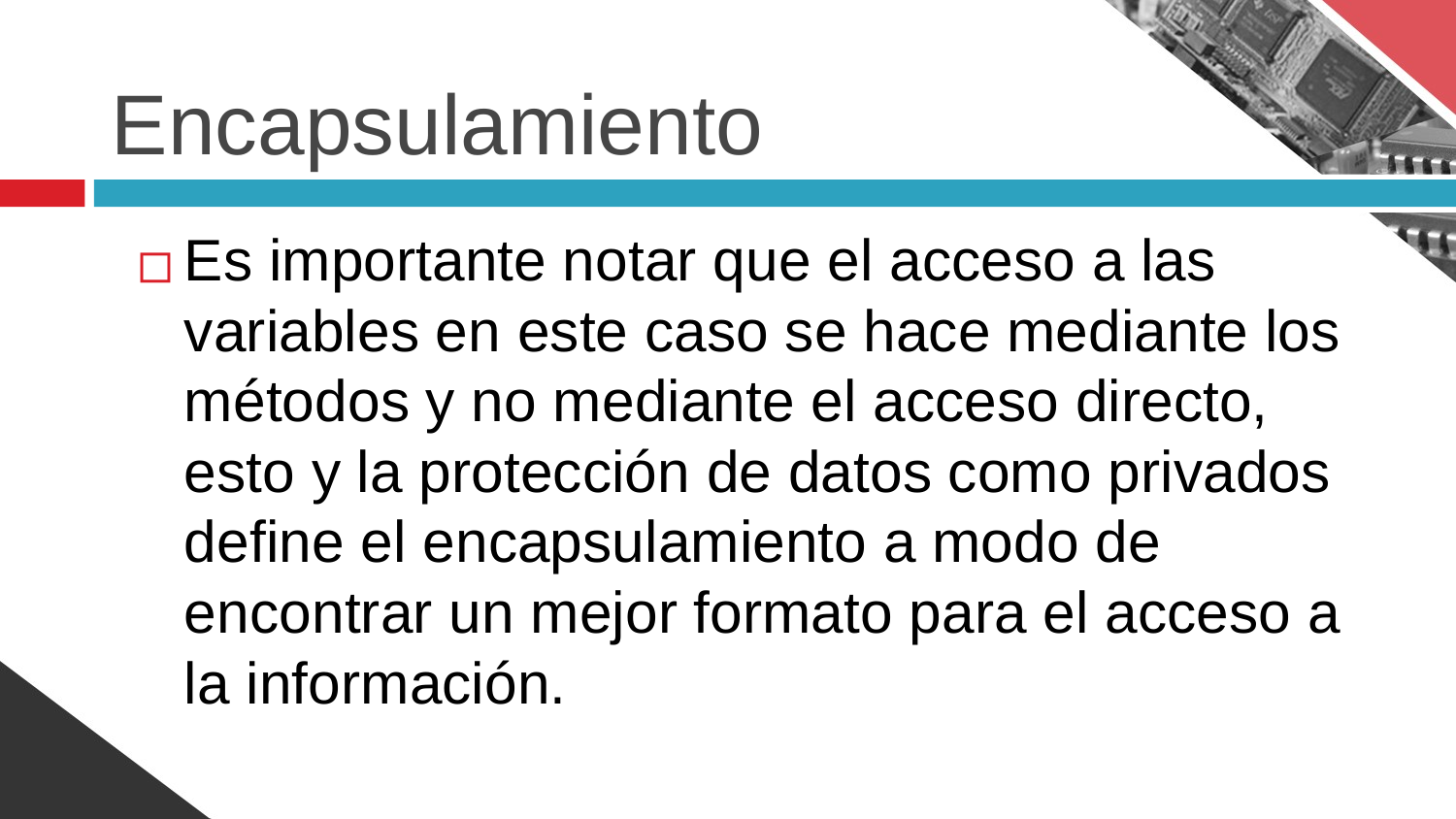

# Encapsulamiento
Es importante notar que el acceso a las variables en este caso se hace mediante los métodos y no mediante el acceso directo, esto y la protección de datos como privados define el encapsulamiento a modo de encontrar un mejor formato para el acceso a la información.